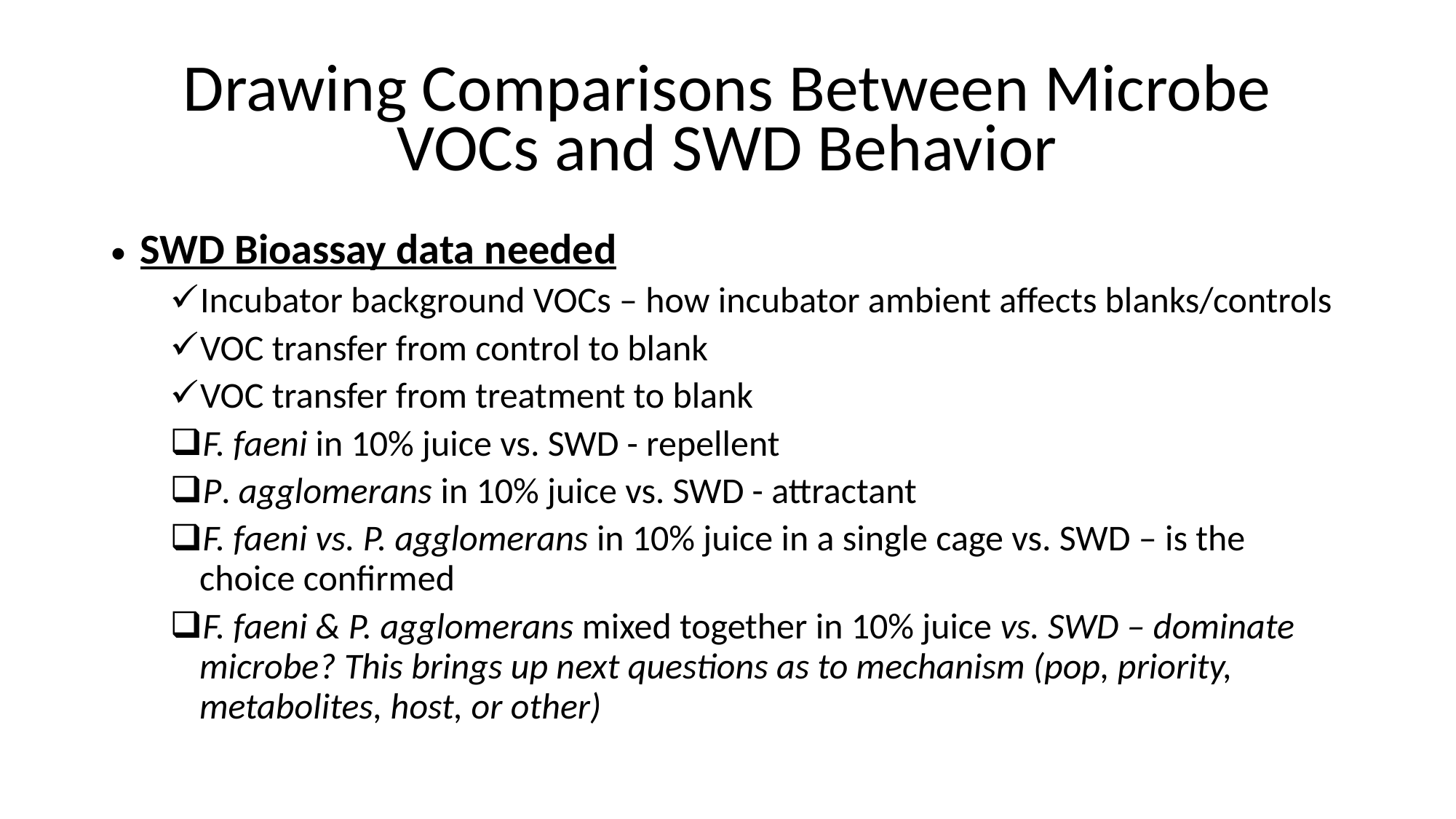

# Drawing Comparisons Between Microbe VOCs and SWD Behavior
SWD Bioassay data needed
Incubator background VOCs – how incubator ambient affects blanks/controls
VOC transfer from control to blank
VOC transfer from treatment to blank
F. faeni in 10% juice vs. SWD - repellent
P. agglomerans in 10% juice vs. SWD - attractant
F. faeni vs. P. agglomerans in 10% juice in a single cage vs. SWD – is the choice confirmed
F. faeni & P. agglomerans mixed together in 10% juice vs. SWD – dominate microbe? This brings up next questions as to mechanism (pop, priority, metabolites, host, or other)